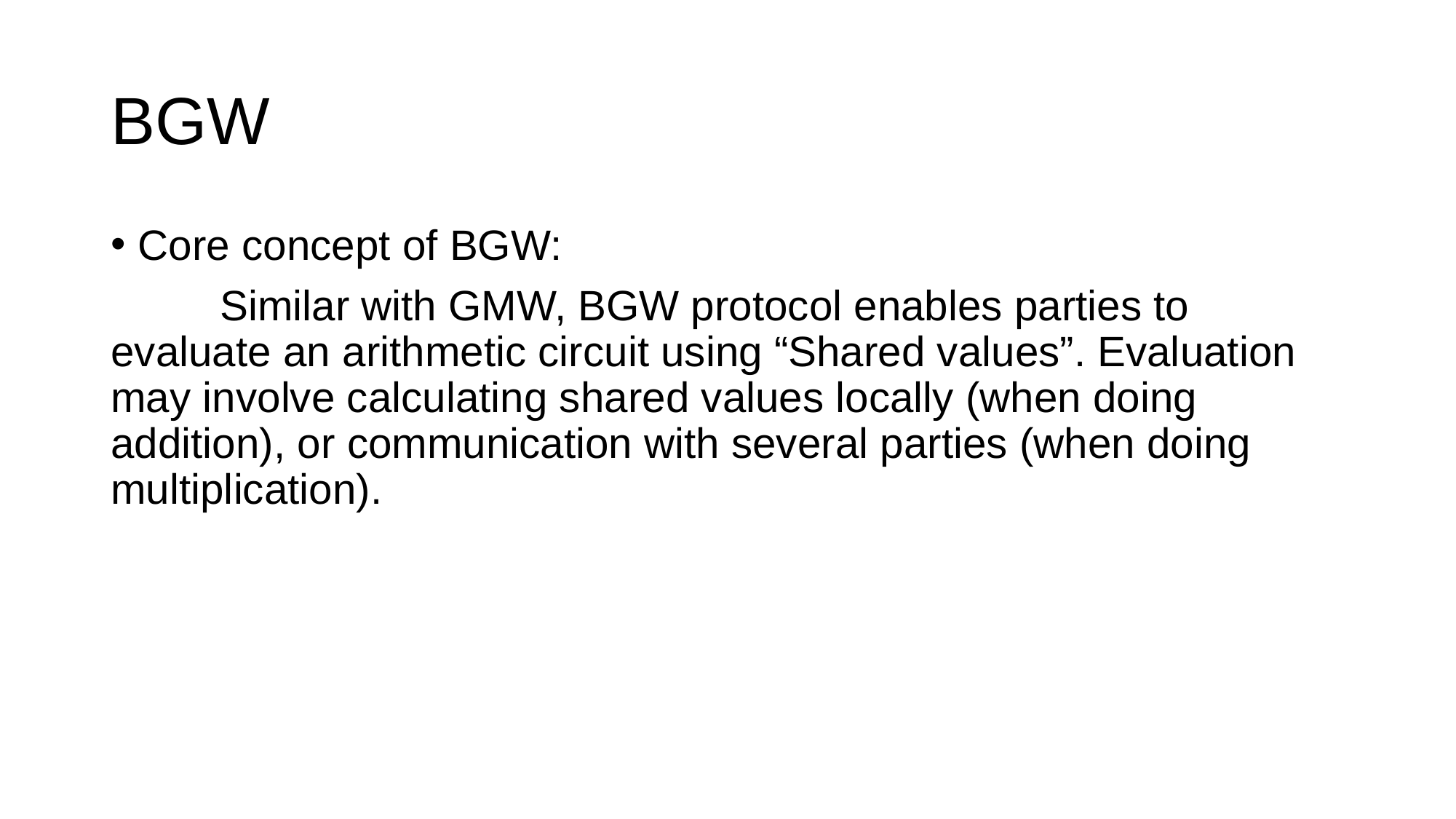

# BGW
Core concept of BGW:
	Similar with GMW, BGW protocol enables parties to evaluate an arithmetic circuit using “Shared values”. Evaluation may involve calculating shared values locally (when doing addition), or communication with several parties (when doing multiplication).